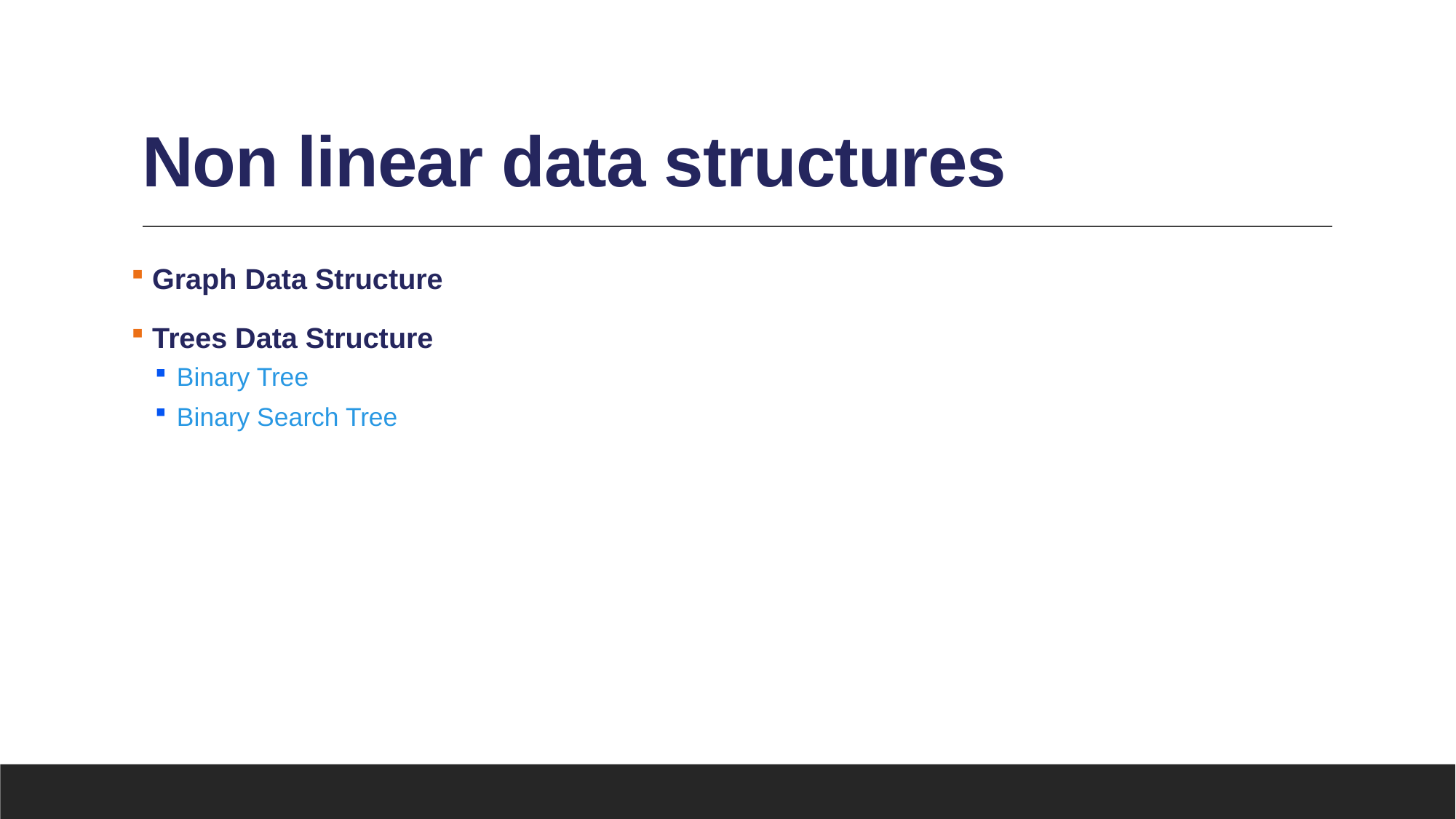

# Non linear data structures
 Graph Data Structure
 Trees Data Structure
Binary Tree
Binary Search Tree